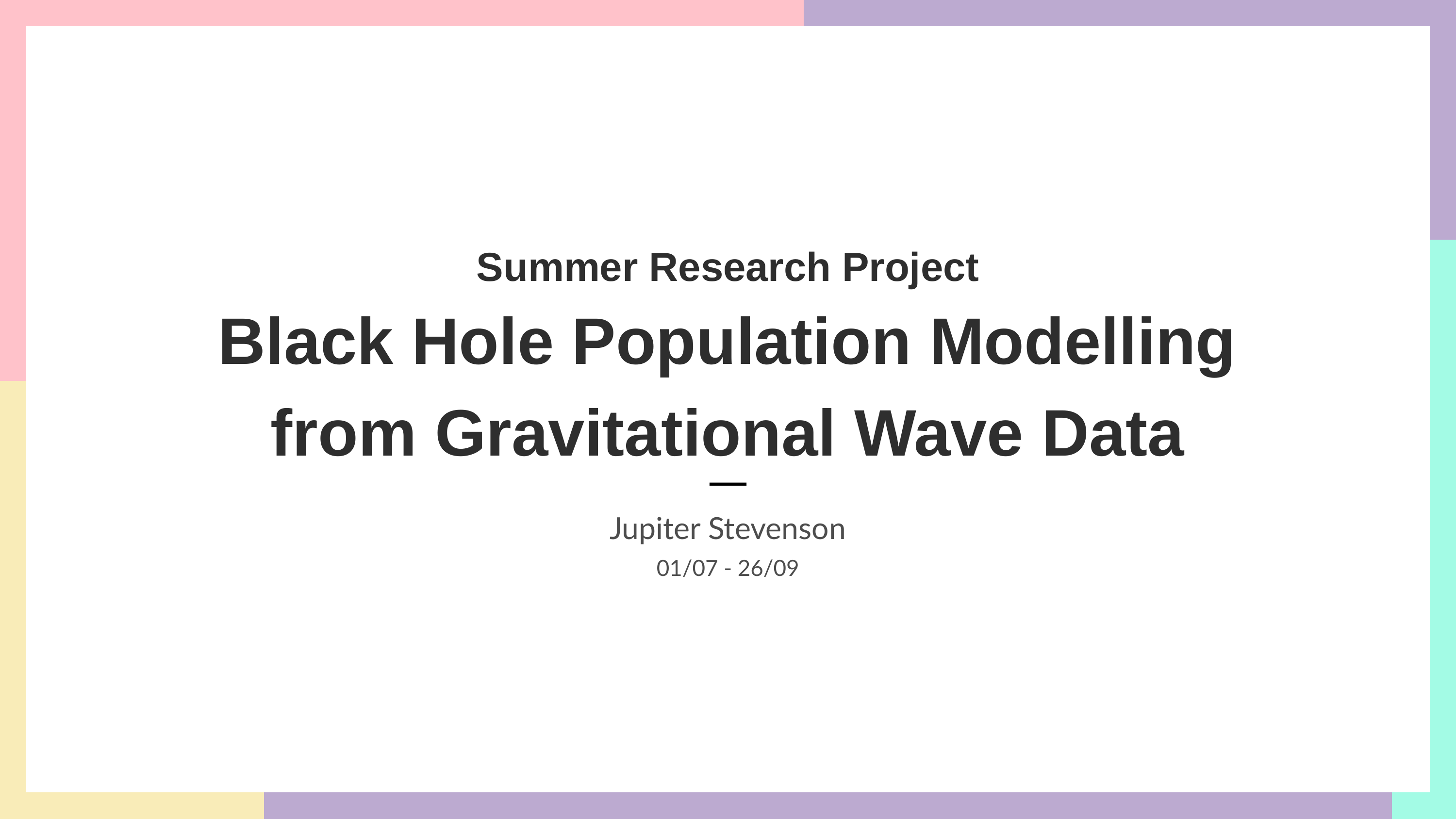

Summer Research Project

Black Hole Population Modelling from Gravitational Wave Data

Jupiter Stevenson
01/07 - 26/09